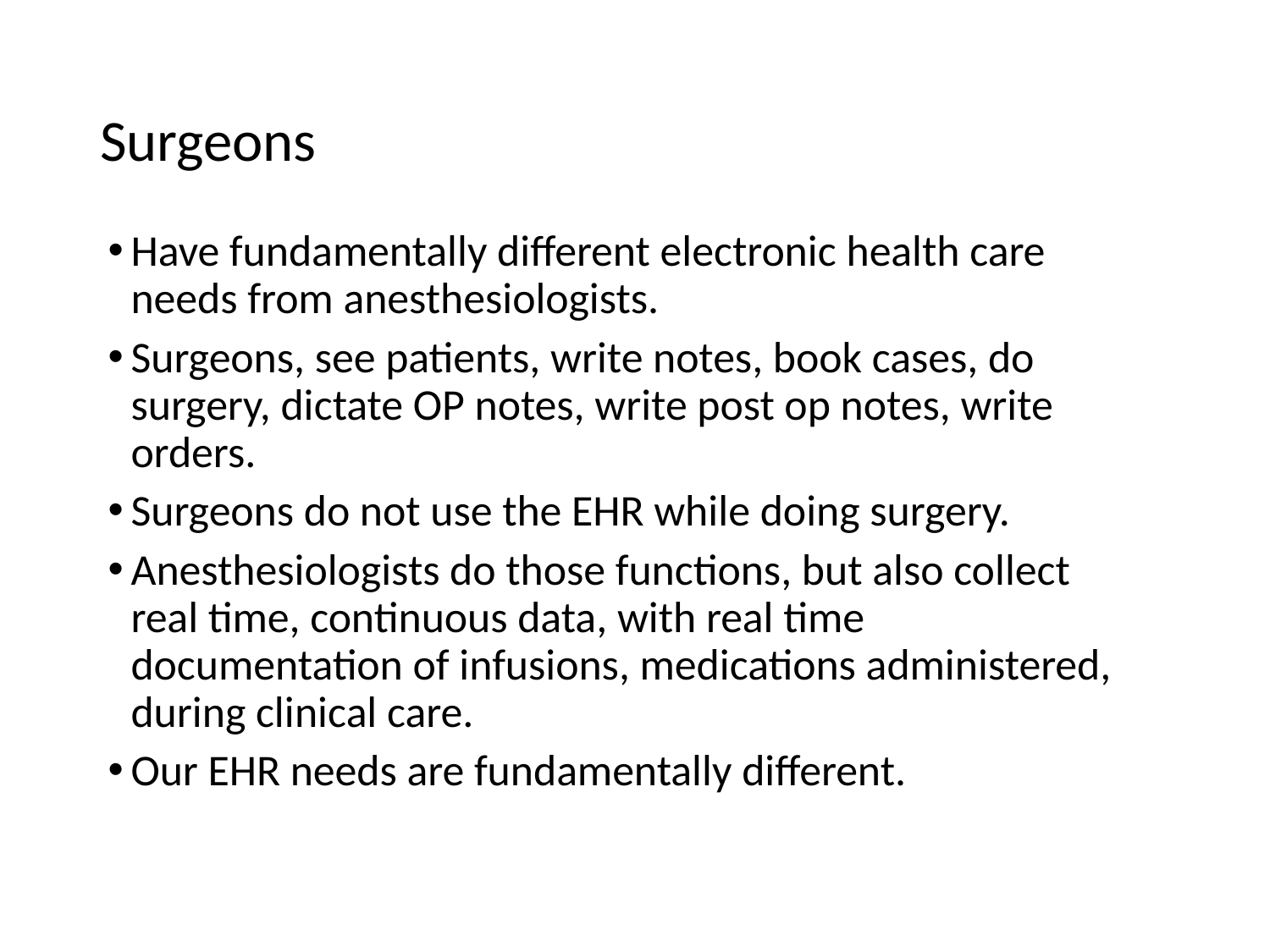

# Surgeons
Have fundamentally different electronic health care needs from anesthesiologists.
Surgeons, see patients, write notes, book cases, do surgery, dictate OP notes, write post op notes, write orders.
Surgeons do not use the EHR while doing surgery.
Anesthesiologists do those functions, but also collect real time, continuous data, with real time documentation of infusions, medications administered, during clinical care.
Our EHR needs are fundamentally different.